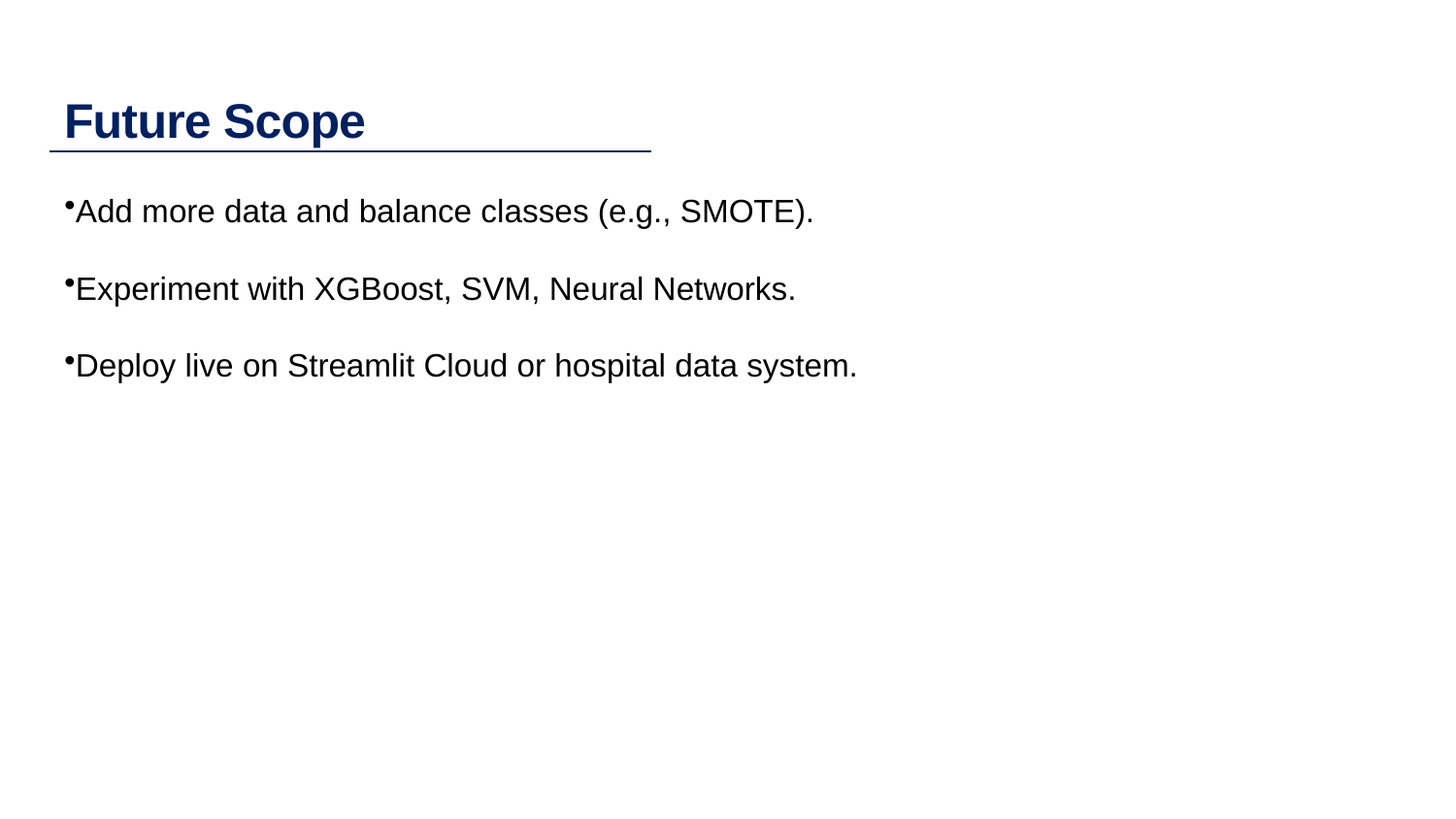

# Future Scope
Add more data and balance classes (e.g., SMOTE).

Experiment with XGBoost, SVM, Neural Networks.

Deploy live on Streamlit Cloud or hospital data system.